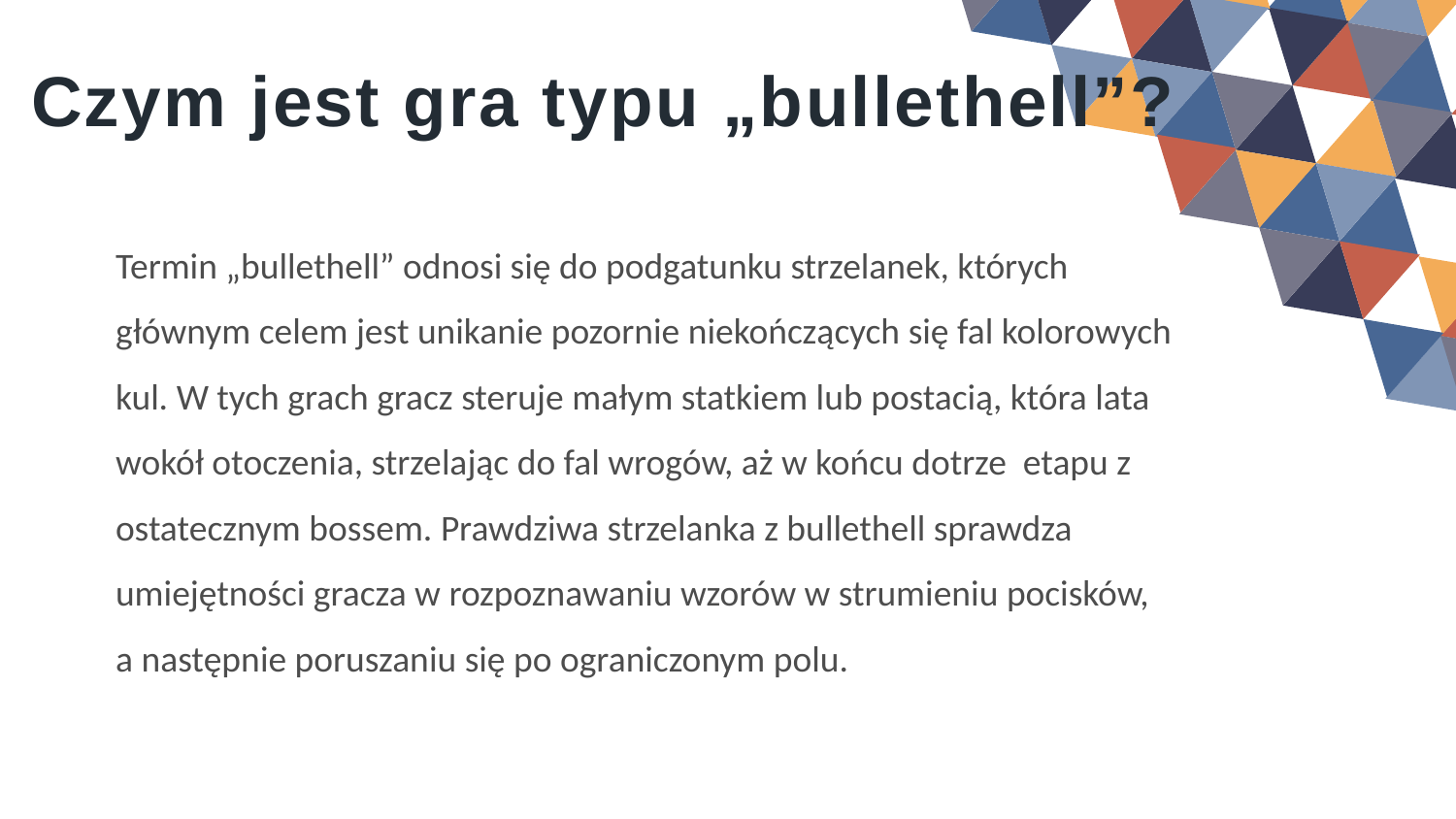

Czym jest gra typu „bullethell”?
Termin „bullethell” odnosi się do podgatunku strzelanek, których głównym celem jest unikanie pozornie niekończących się fal kolorowych kul. W tych grach gracz steruje małym statkiem lub postacią, która lata wokół otoczenia, strzelając do fal wrogów, aż w końcu dotrze  etapu z ostatecznym bossem. Prawdziwa strzelanka z bullethell sprawdza umiejętności gracza w rozpoznawaniu wzorów w strumieniu pocisków, a następnie poruszaniu się po ograniczonym polu.